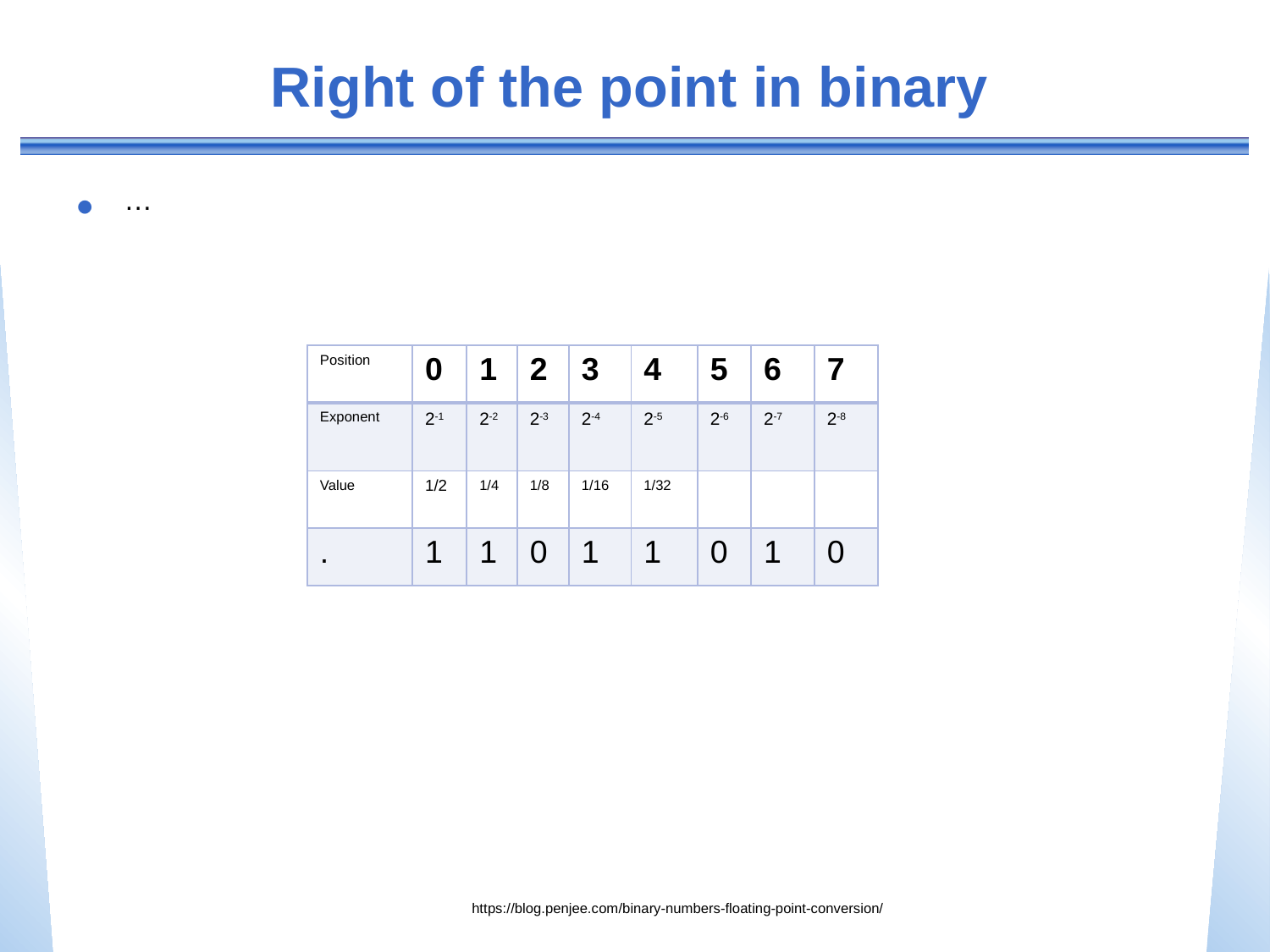

# Right of the point in binary
…
| Position | 0 | 1 | 2 | 3 | 4 | 5 | 6 | 7 |
| --- | --- | --- | --- | --- | --- | --- | --- | --- |
| Exponent | 2-1 | 2-2 | 2-3 | 2-4 | 2-5 | 2-6 | 2-7 | 2-8 |
| Value | 1/2 | 1/4 | 1/8 | 1/16 | 1/32 |  |  |  |
| . | 1 | 1 | 0 | 1 | 1 | 0 | 1 | 0 |
https://blog.penjee.com/binary-numbers-floating-point-conversion/